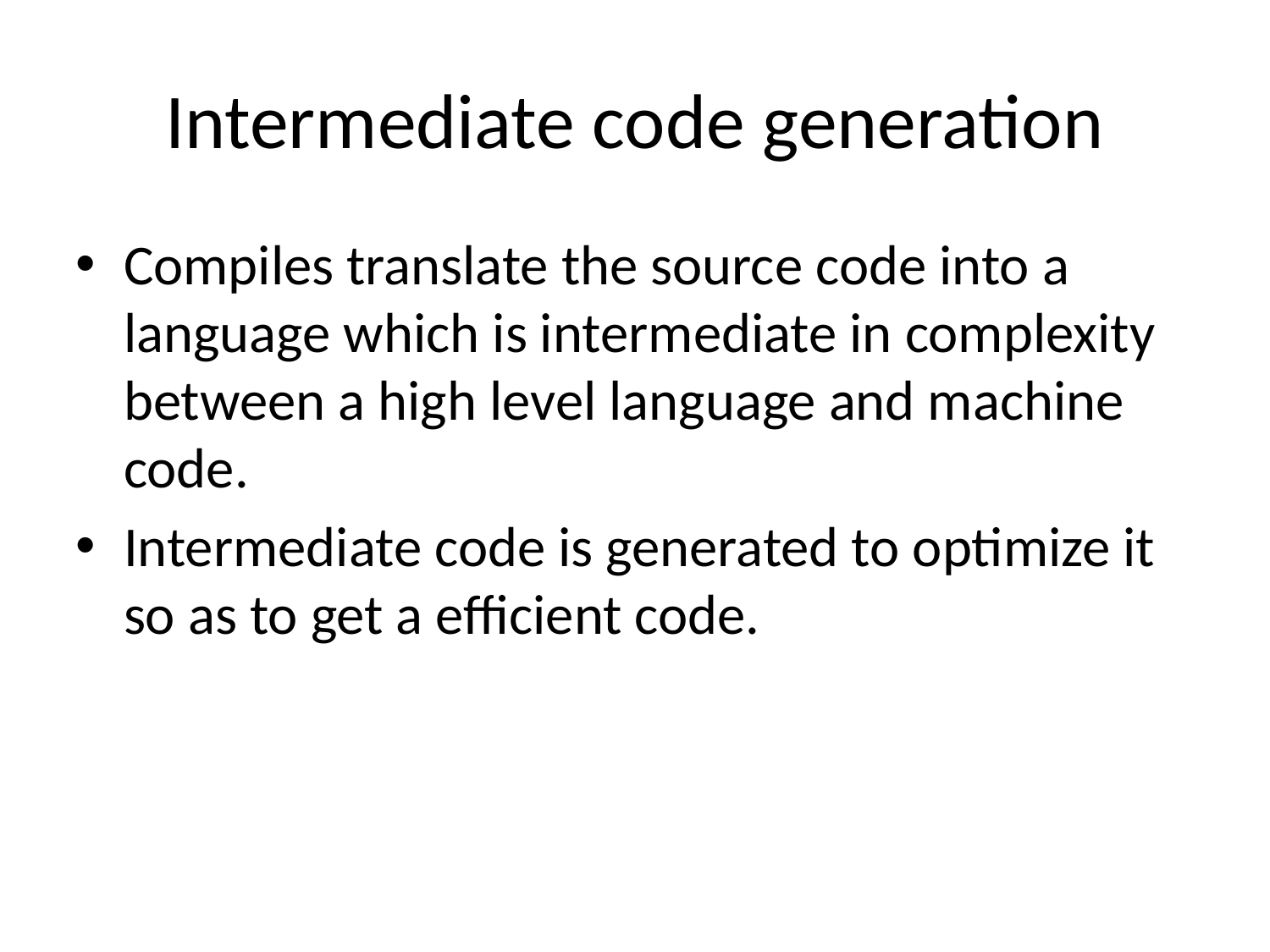

Intermediate code generation
Compiles translate the source code into a language which is intermediate in complexity between a high level language and machine code.
Intermediate code is generated to optimize it so as to get a efficient code.